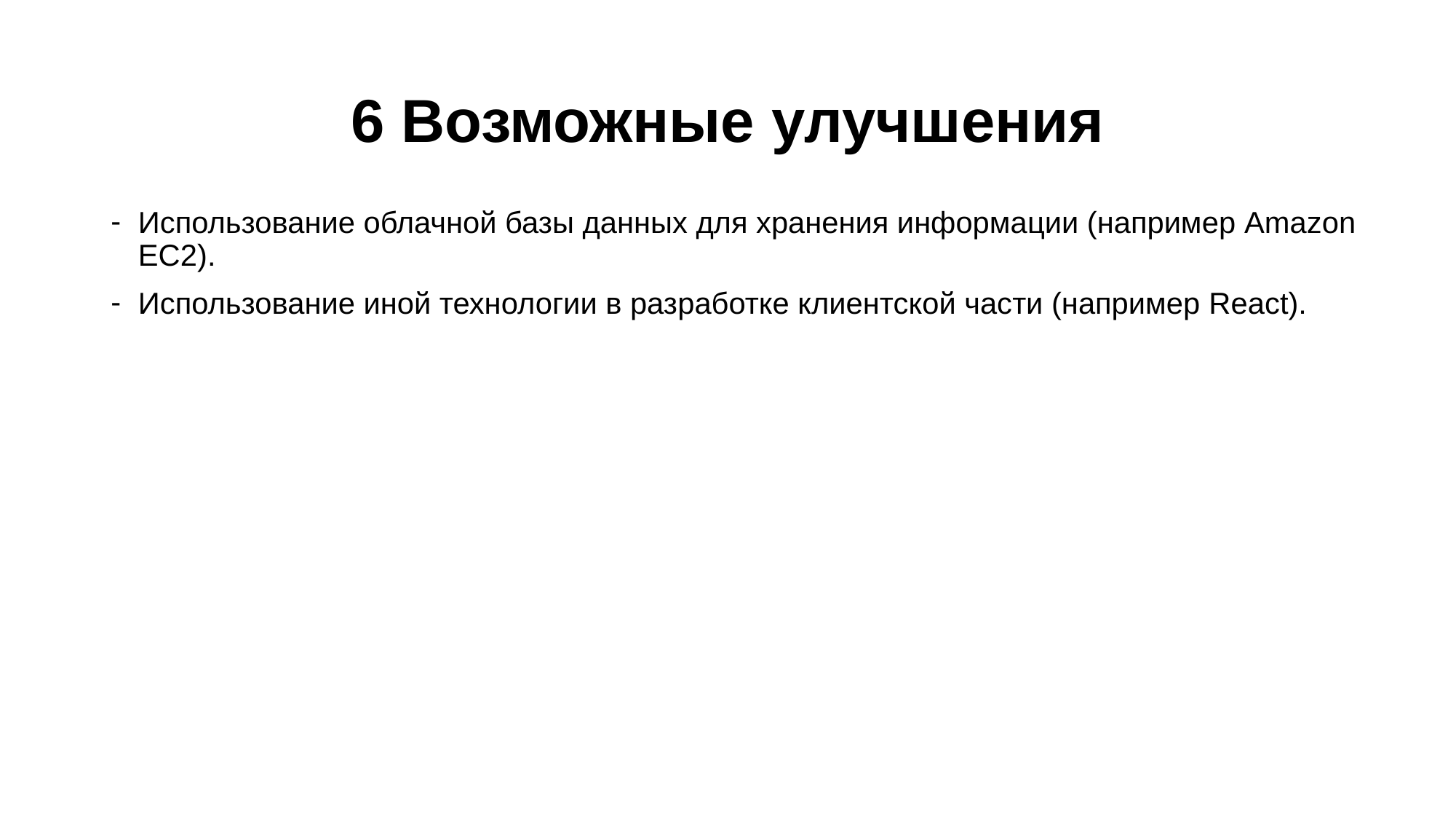

# 6 Возможные улучшения

Использование облачной базы данных для хранения информации (например Amazon EC2).
Использование иной технологии в разработке клиентской части (например React).